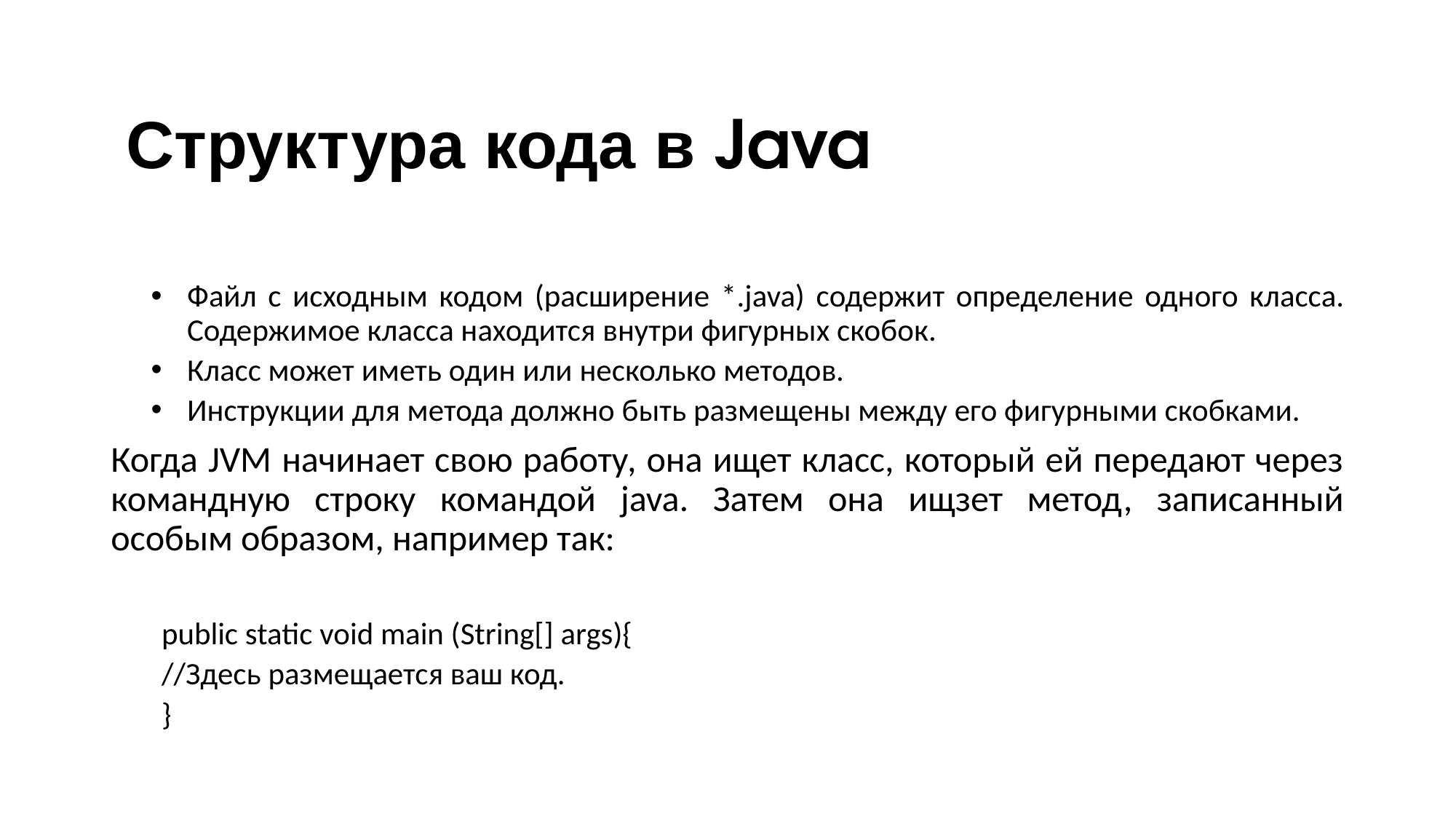

# Структура кода в Java
Файл с исходным кодом (расширение *.java) содержит определение одного класса. Содержимое класса находится внутри фигурных скобок.
Класс может иметь один или несколько методов.
Инструкции для метода должно быть размещены между его фигурными скобками.
Когда JVM начинает свою работу, она ищет класс, который ей передают через командную строку командой java. Затем она ищзет метод, записанный особым образом, например так:

public static void main (String[] args){
	//Здесь размещается ваш код.
}